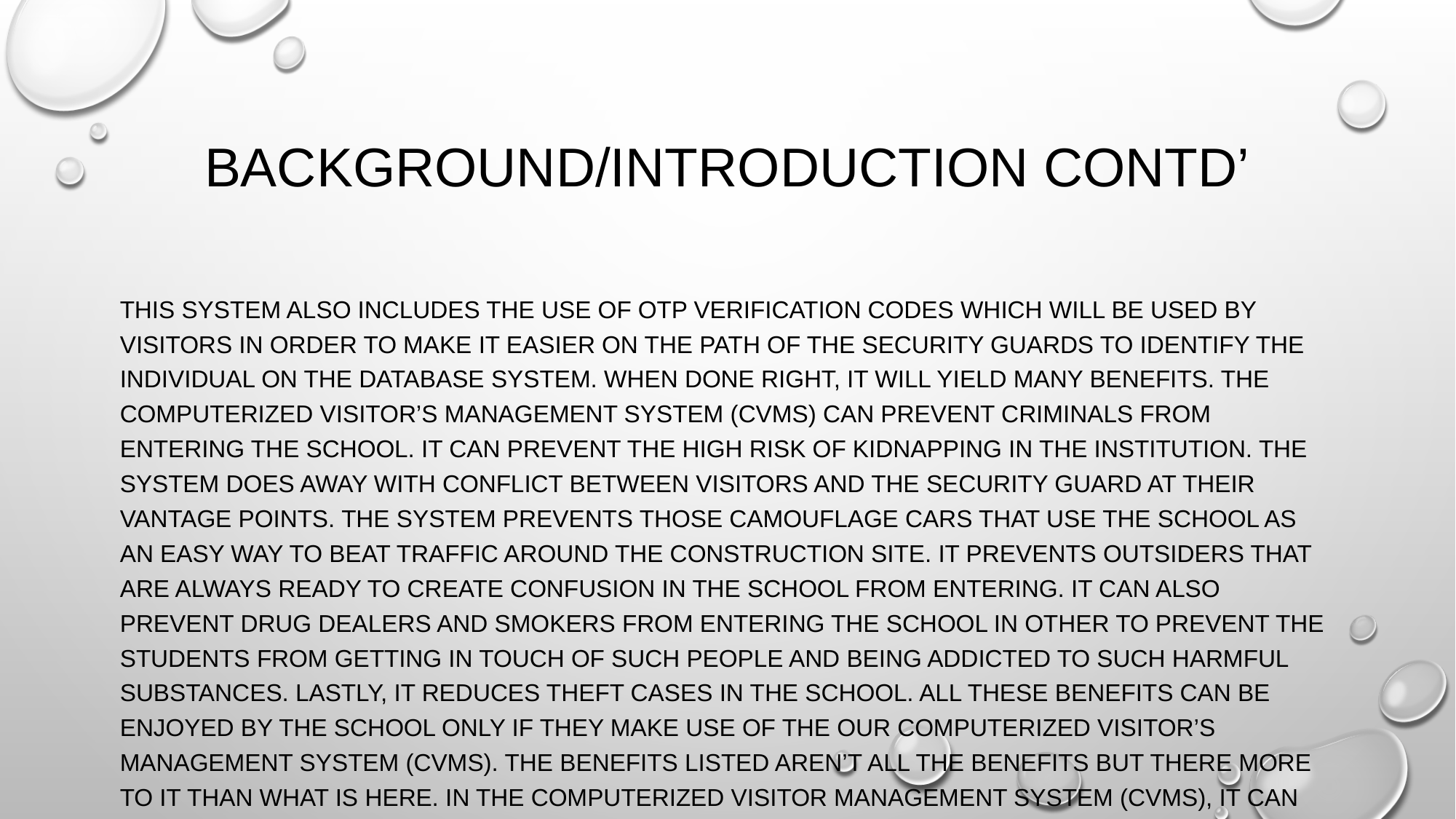

# Background/introduction contd’
This system also includes the use of OTP verification codes which will be used by visitors in order to make it easier on the path of the security guards to identify the individual on the database system. When done right, it will yield many benefits. The Computerized Visitor’s Management System (CVMS) can prevent criminals from entering the school. It can prevent the high risk of kidnapping in the institution. The system does away with conflict between visitors and the security guard at their vantage points. The system prevents those camouflage cars that use the school as an easy way to beat traffic around the construction site. It prevents outsiders that are always ready to create confusion in the school from entering. It can also prevent drug dealers and smokers from entering the school in other to prevent the students from getting in touch of such people and being addicted to such harmful substances. Lastly, it reduces theft cases in the school. All these benefits can be enjoyed by the school only if they make use of the our Computerized Visitor’s Management System (CVMS). The benefits listed aren’t all the benefits but there more to it than what is here. In the Computerized Visitor Management System (CVMS), it can have factors like large data or small data, good data reports, multiple or single locations and many more.